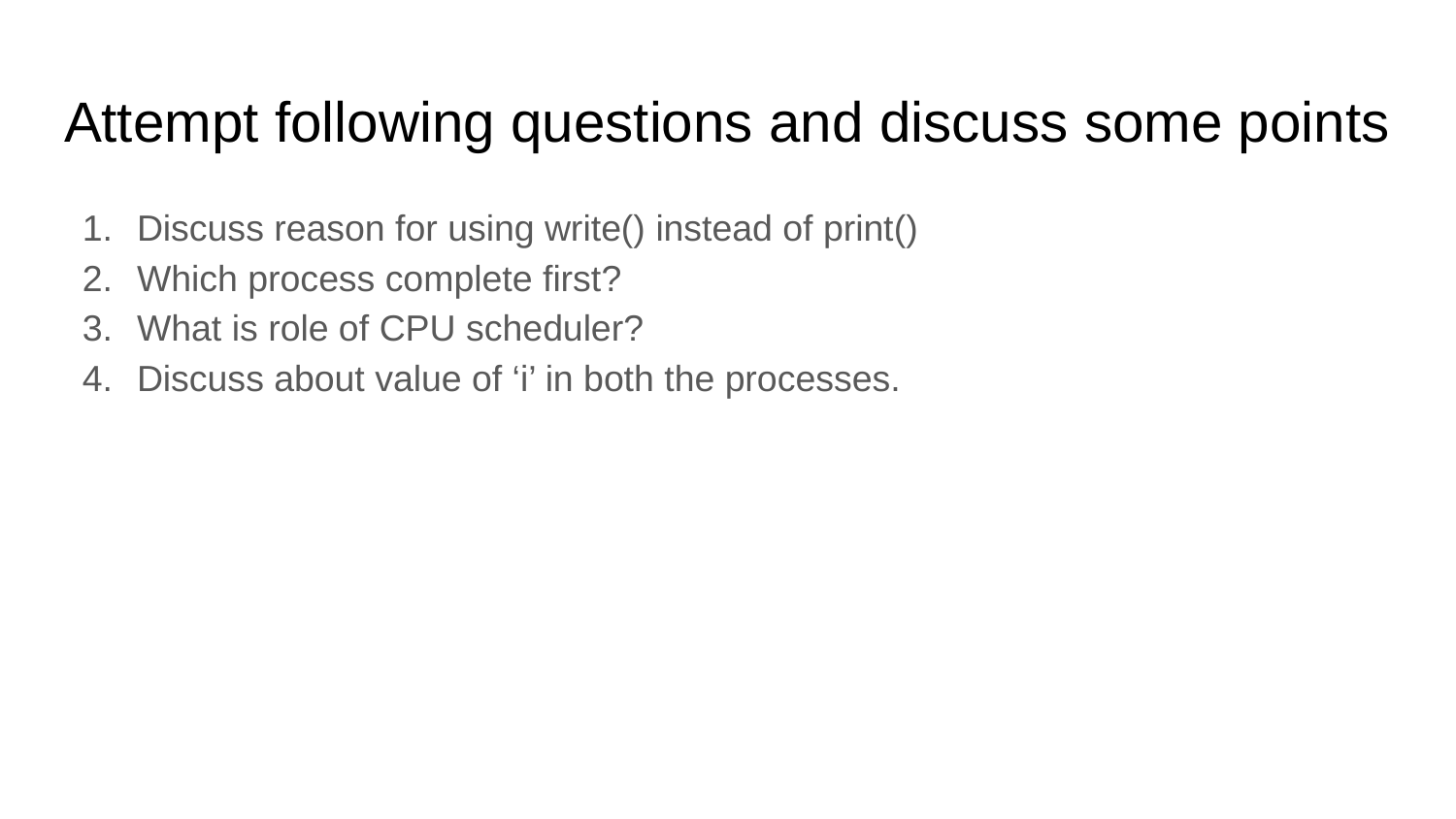

# Attempt following questions and discuss some points
Discuss reason for using write() instead of print()
Which process complete first?
What is role of CPU scheduler?
Discuss about value of ‘i’ in both the processes.